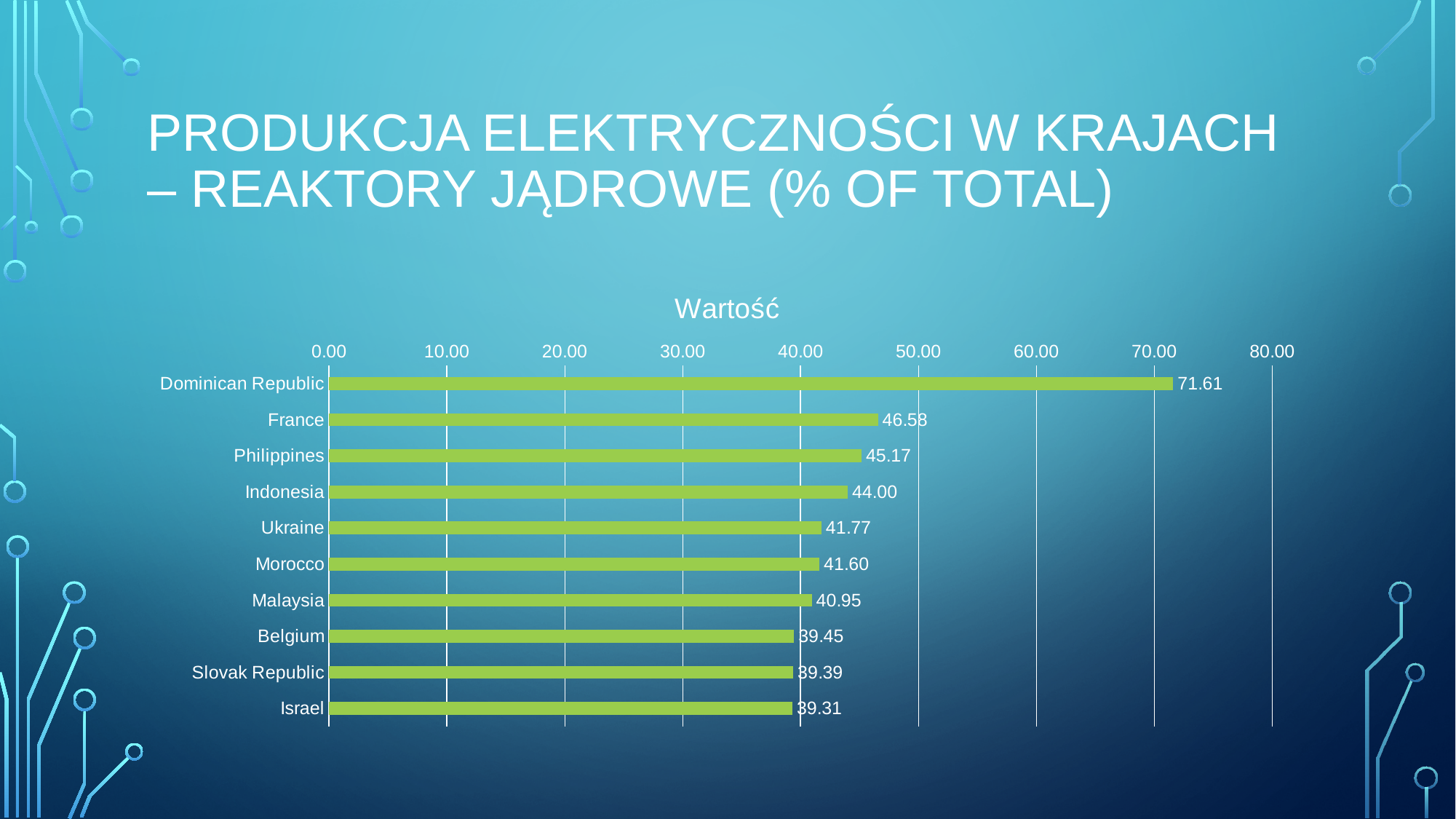

# Produkcja elektryczności w krajach – Reaktory jądrowe (% of total)

### Chart:

| Category | Wartość |
|---|---|
| Dominican Republic | 71.6119047619047 |
| France | 46.5777777777777 |
| Philippines | 45.1714285714285 |
| Indonesia | 44.0023809523809 |
| Ukraine | 41.7739130434782 |
| Morocco | 41.6 |
| Malaysia | 40.9523809523809 |
| Belgium | 39.452 |
| Slovak Republic | 39.3880952380952 |
| Israel | 39.3138888888888 |